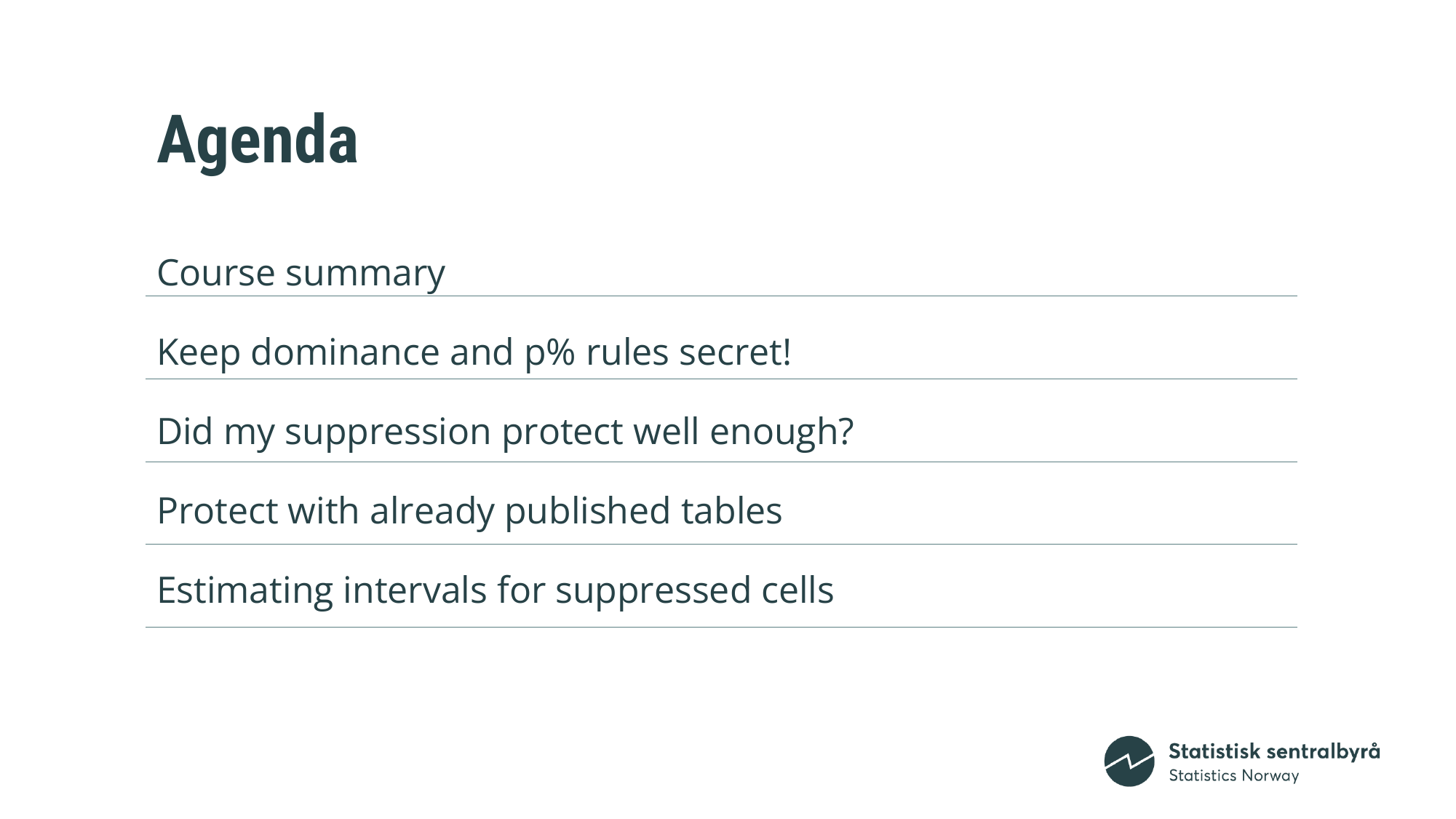

# Agenda
Course summary
Keep dominance and p% rules secret!
Did my suppression protect well enough?
Protect with already published tables
Estimating intervals for suppressed cells